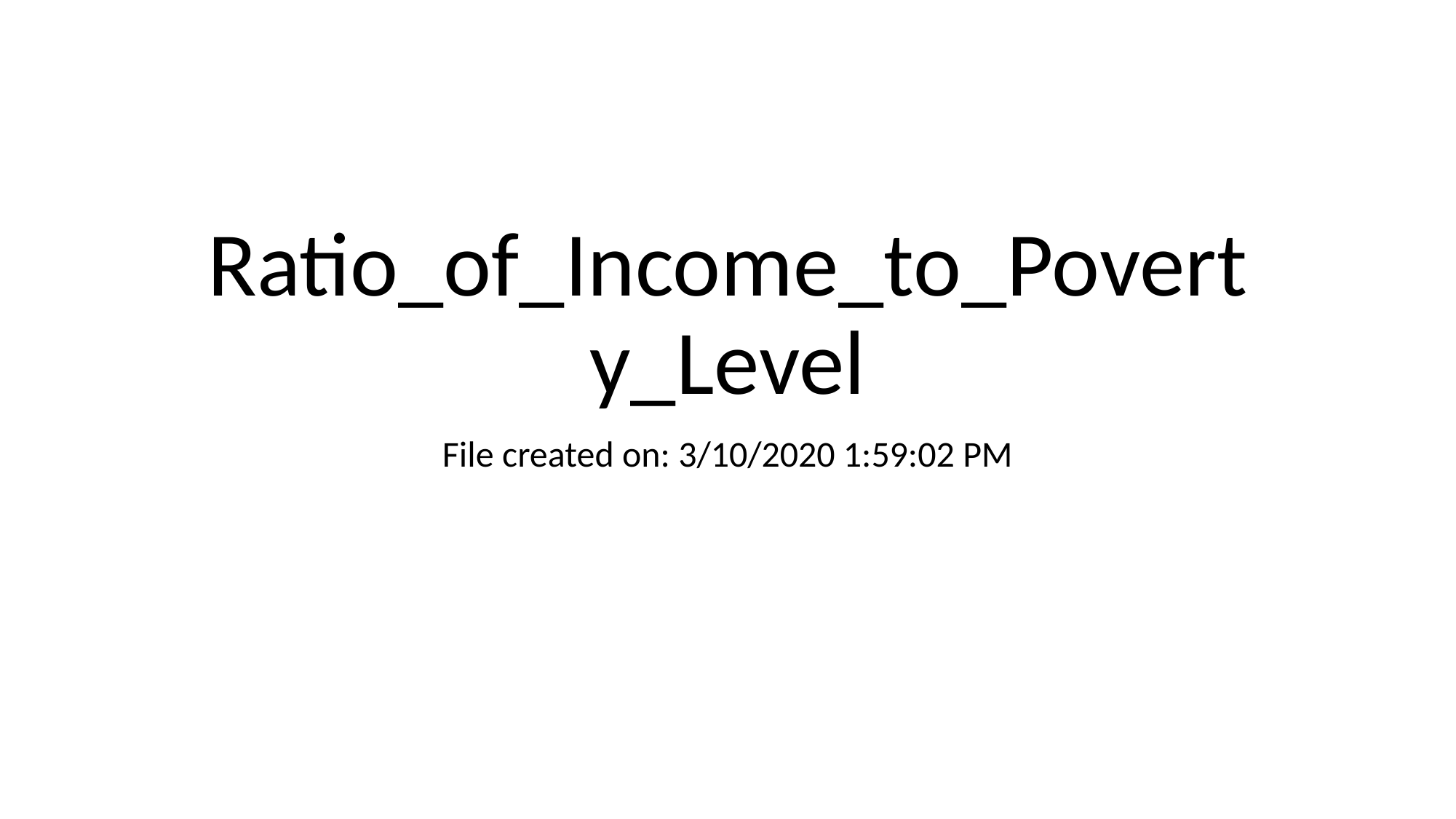

# Ratio_of_Income_to_Poverty_Level
File created on: 3/10/2020 1:59:02 PM